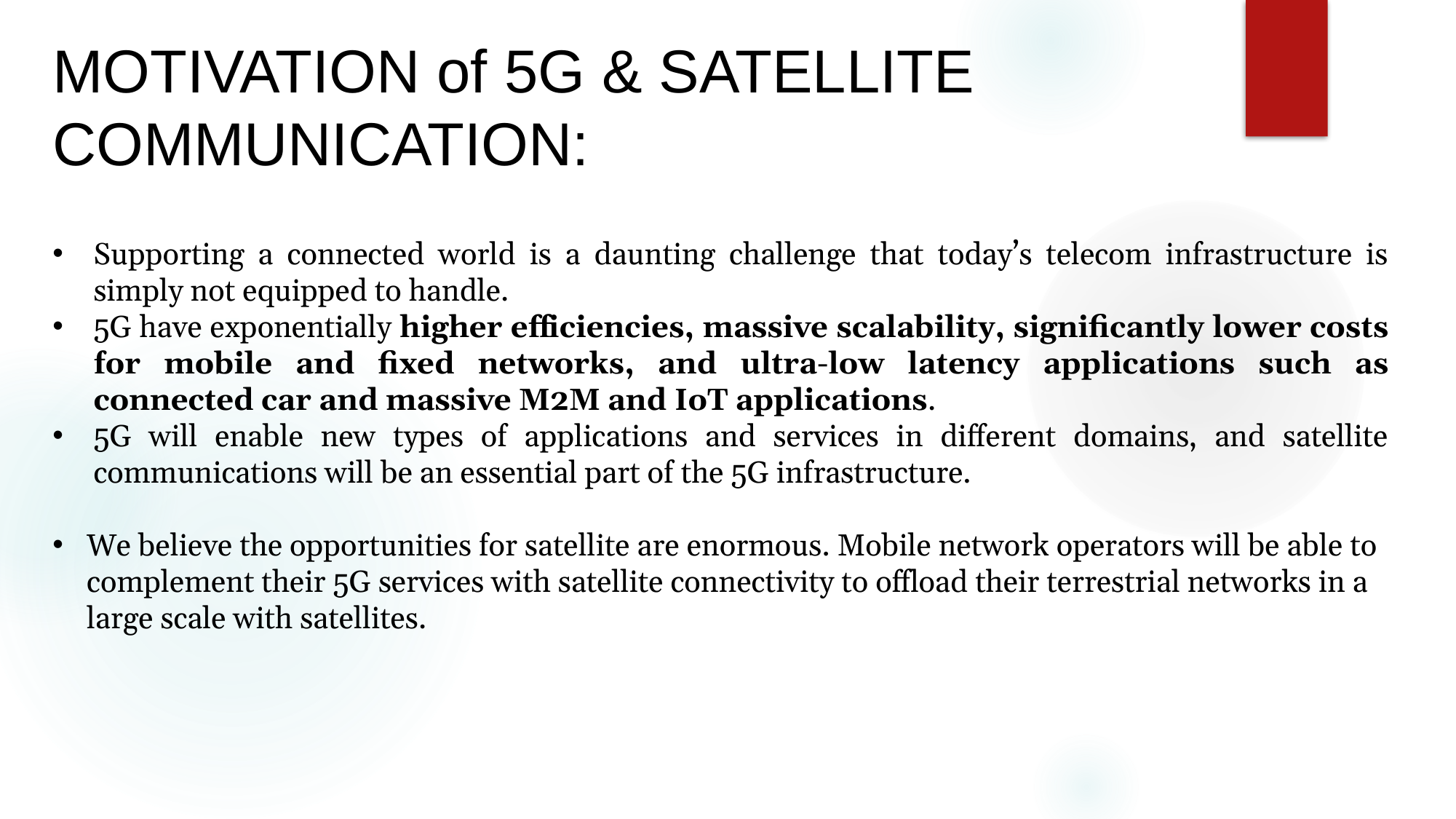

MOTIVATION of 5G & SATELLITE COMMUNICATION:

Supporting a connected world is a daunting challenge that today’s telecom infrastructure is simply not equipped to handle.
5G have exponentially higher efficiencies, massive scalability, significantly lower costs for mobile and fixed networks, and ultra-low latency applications such as connected car and massive M2M and IoT applications.
5G will enable new types of applications and services in different domains, and satellite communications will be an essential part of the 5G infrastructure.

We believe the opportunities for satellite are enormous. Mobile network operators will be able to complement their 5G services with satellite connectivity to offload their terrestrial networks in a large scale with satellites.